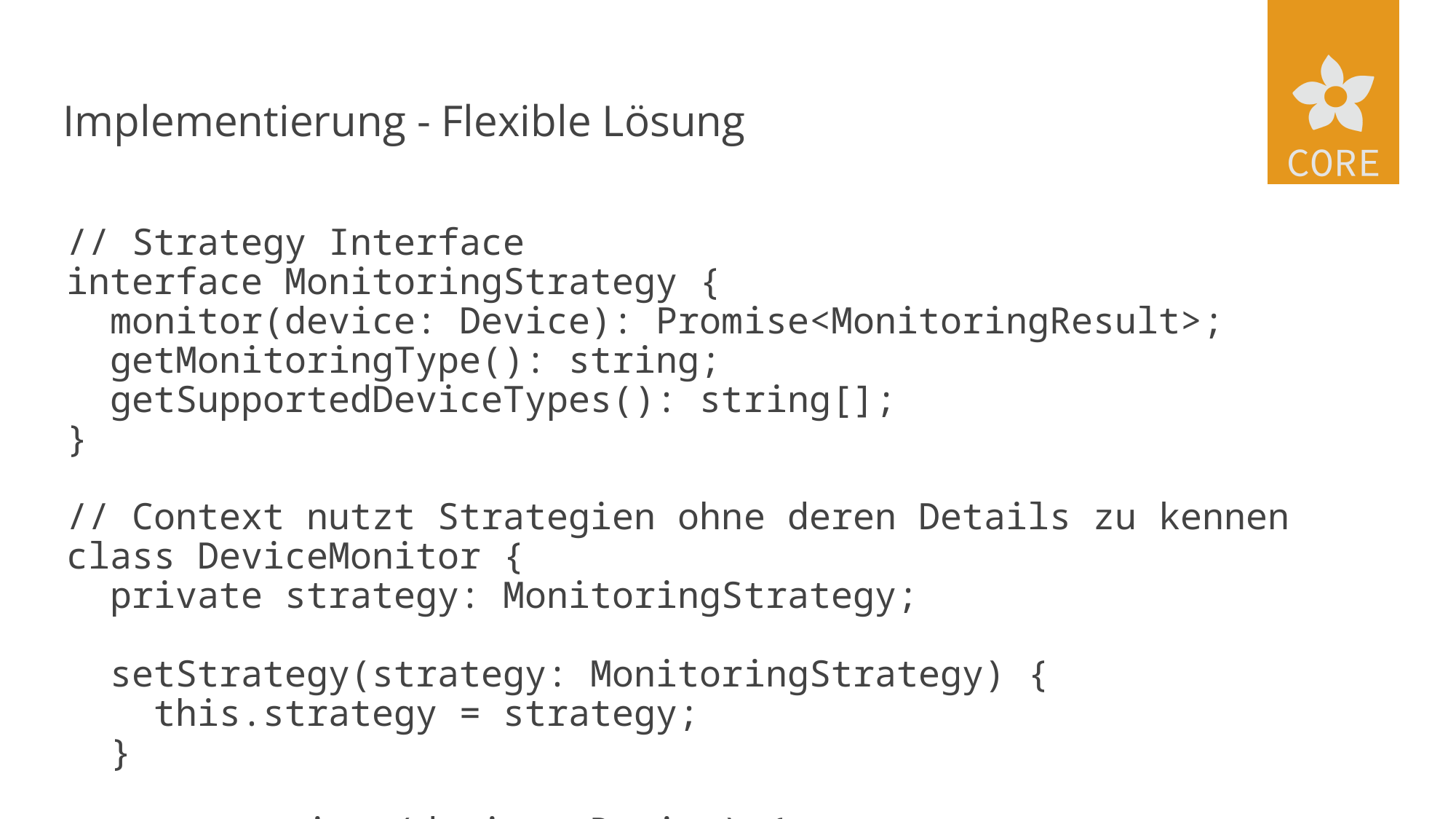

# Implementierung - Flexible Lösung
// Strategy Interface
interface MonitoringStrategy {
  monitor(device: Device): Promise<MonitoringResult>;
  getMonitoringType(): string;
  getSupportedDeviceTypes(): string[];
}
// Context nutzt Strategien ohne deren Details zu kennen
class DeviceMonitor {
  private strategy: MonitoringStrategy;
  setStrategy(strategy: MonitoringStrategy) {
    this.strategy = strategy;
  }
  async monitor(device: Device) {
    return await this.strategy.monitor(device);
  }
}